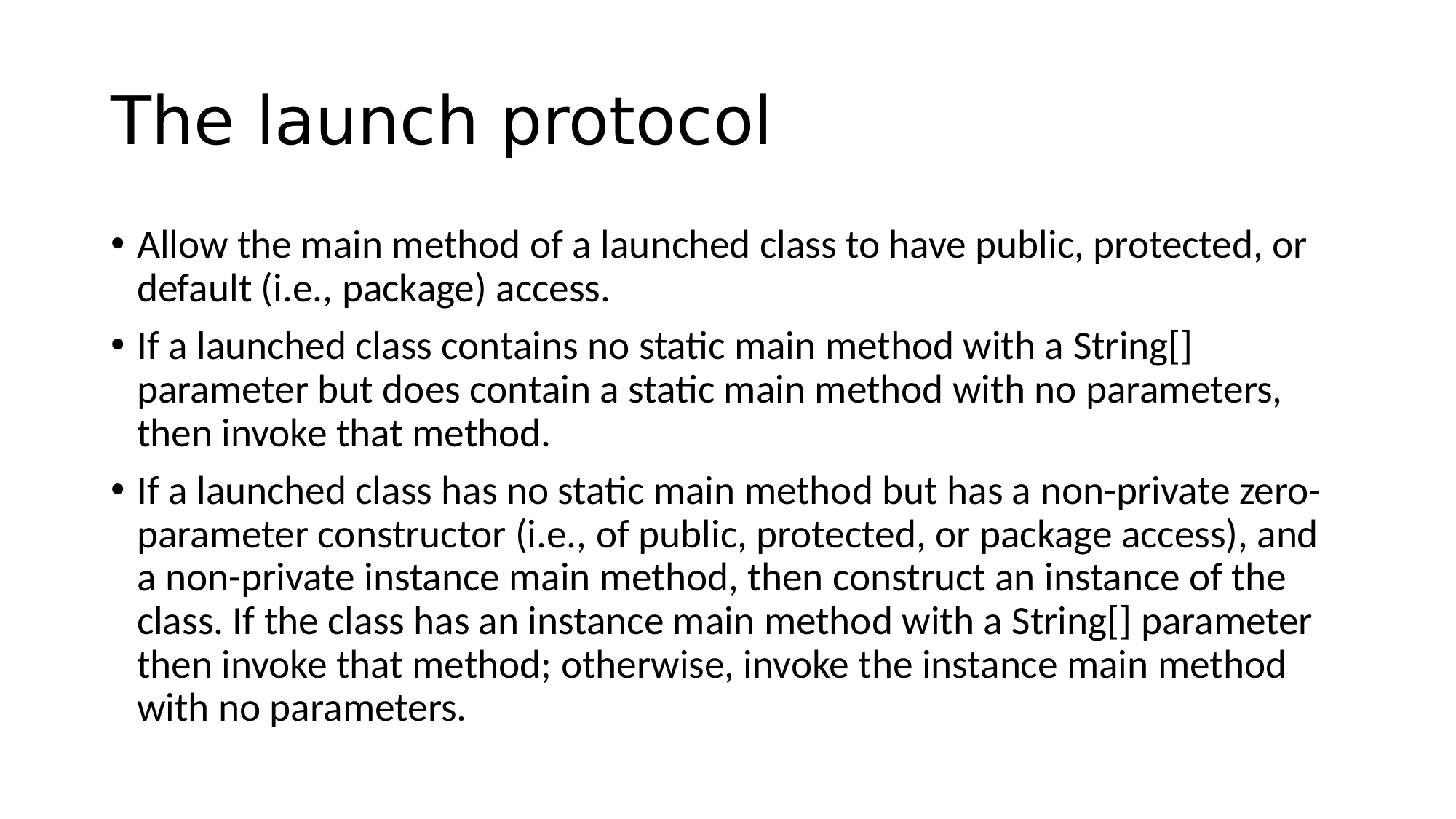

# The launch protocol
Allow the main method of a launched class to have public, protected, or default (i.e., package) access.
If a launched class contains no static main method with a String[] parameter but does contain a static main method with no parameters, then invoke that method.
If a launched class has no static main method but has a non-private zero-parameter constructor (i.e., of public, protected, or package access), and a non-private instance main method, then construct an instance of the class. If the class has an instance main method with a String[] parameter then invoke that method; otherwise, invoke the instance main method with no parameters.